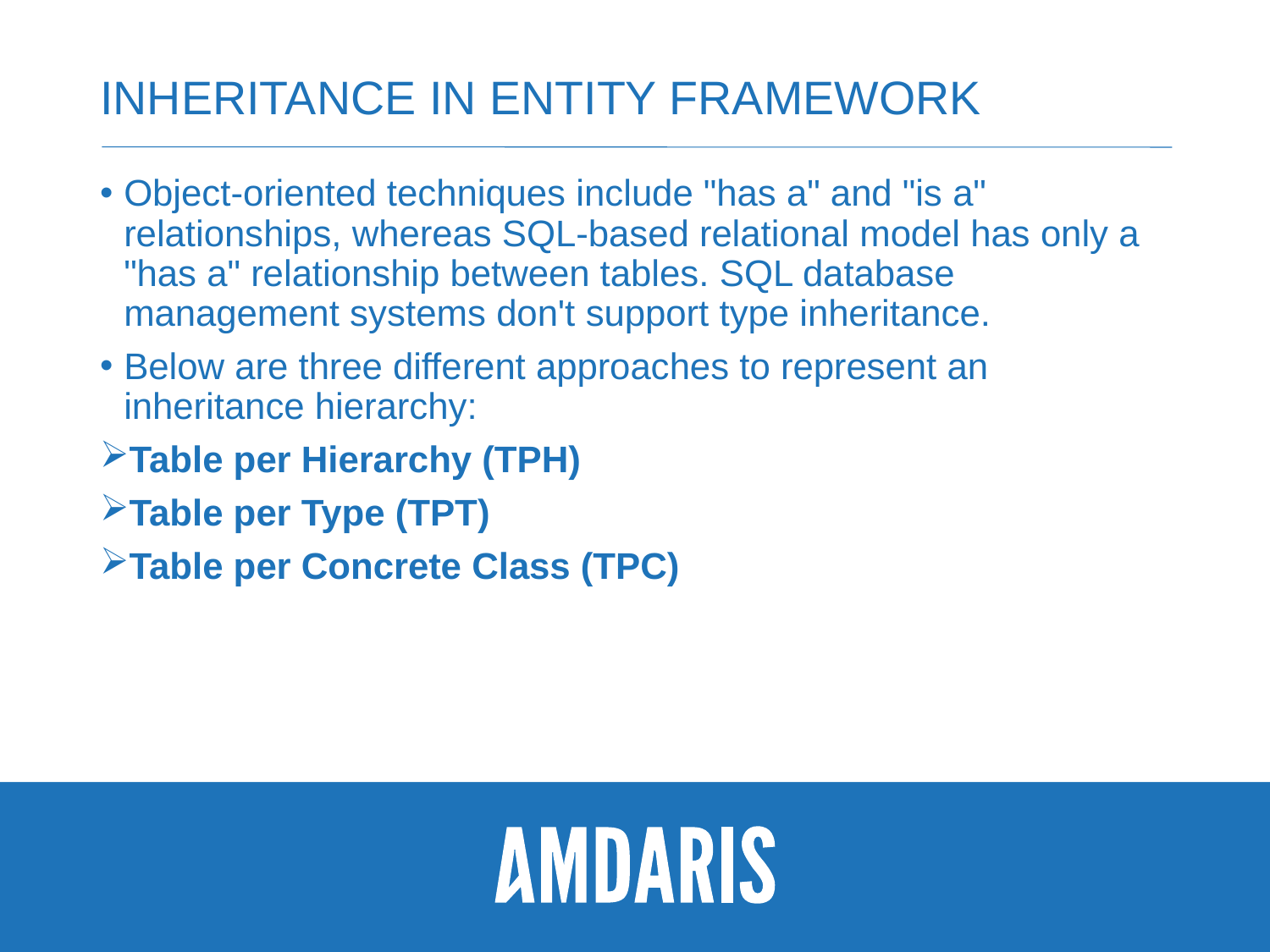

# Inheritance in entity framework
Object-oriented techniques include "has a" and "is a" relationships, whereas SQL-based relational model has only a "has a" relationship between tables. SQL database management systems don't support type inheritance.
Below are three different approaches to represent an inheritance hierarchy:
Table per Hierarchy (TPH)
Table per Type (TPT)
Table per Concrete Class (TPC)